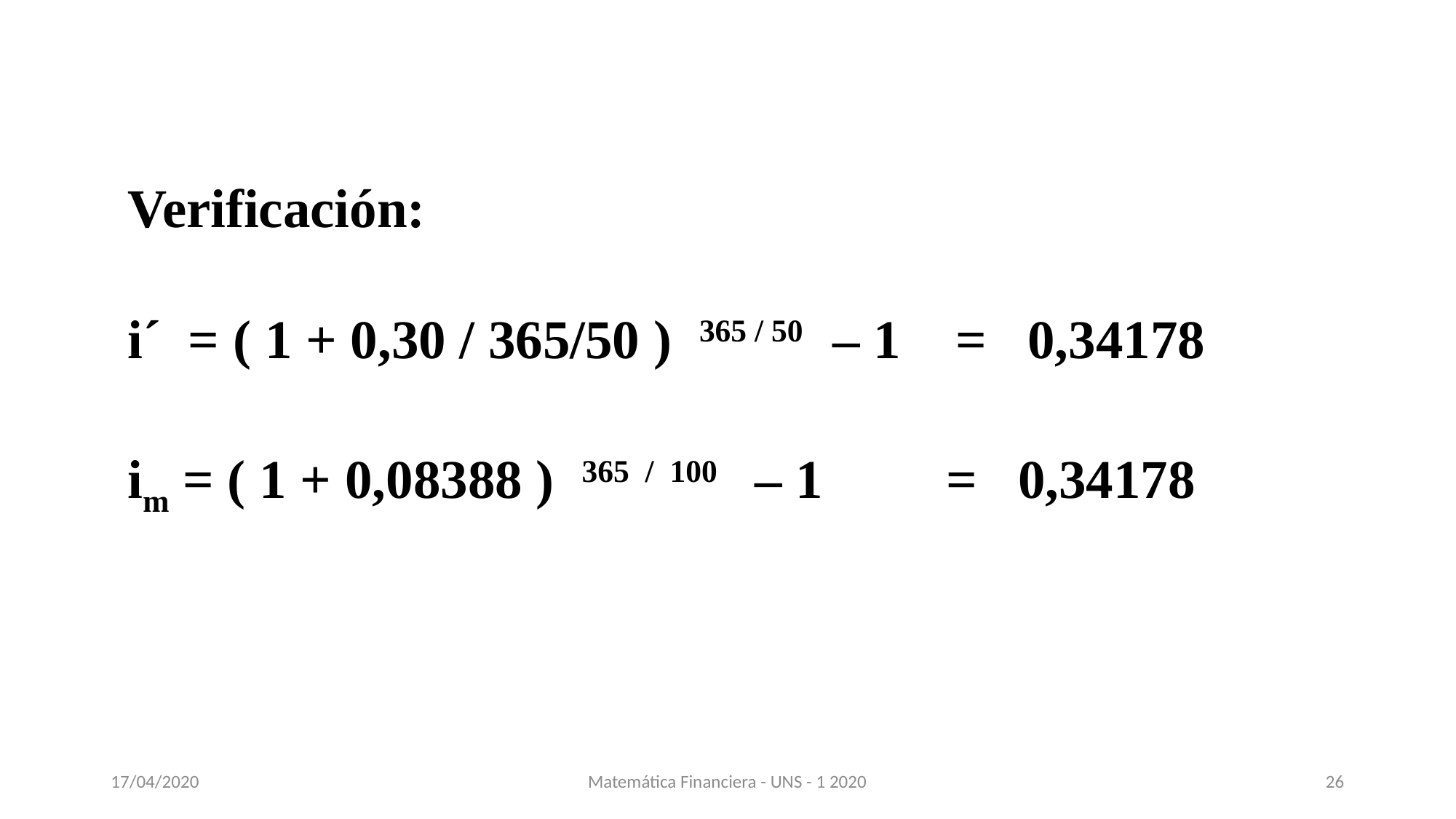

Verificación:
i´  = ( 1 + 0,30 / 365/50 )  365 / 50   – 1    =   0,34178
im = ( 1 + 0,08388 )  365  /  100    – 1         =   0,34178
17/04/2020
Matemática Financiera - UNS - 1 2020
26